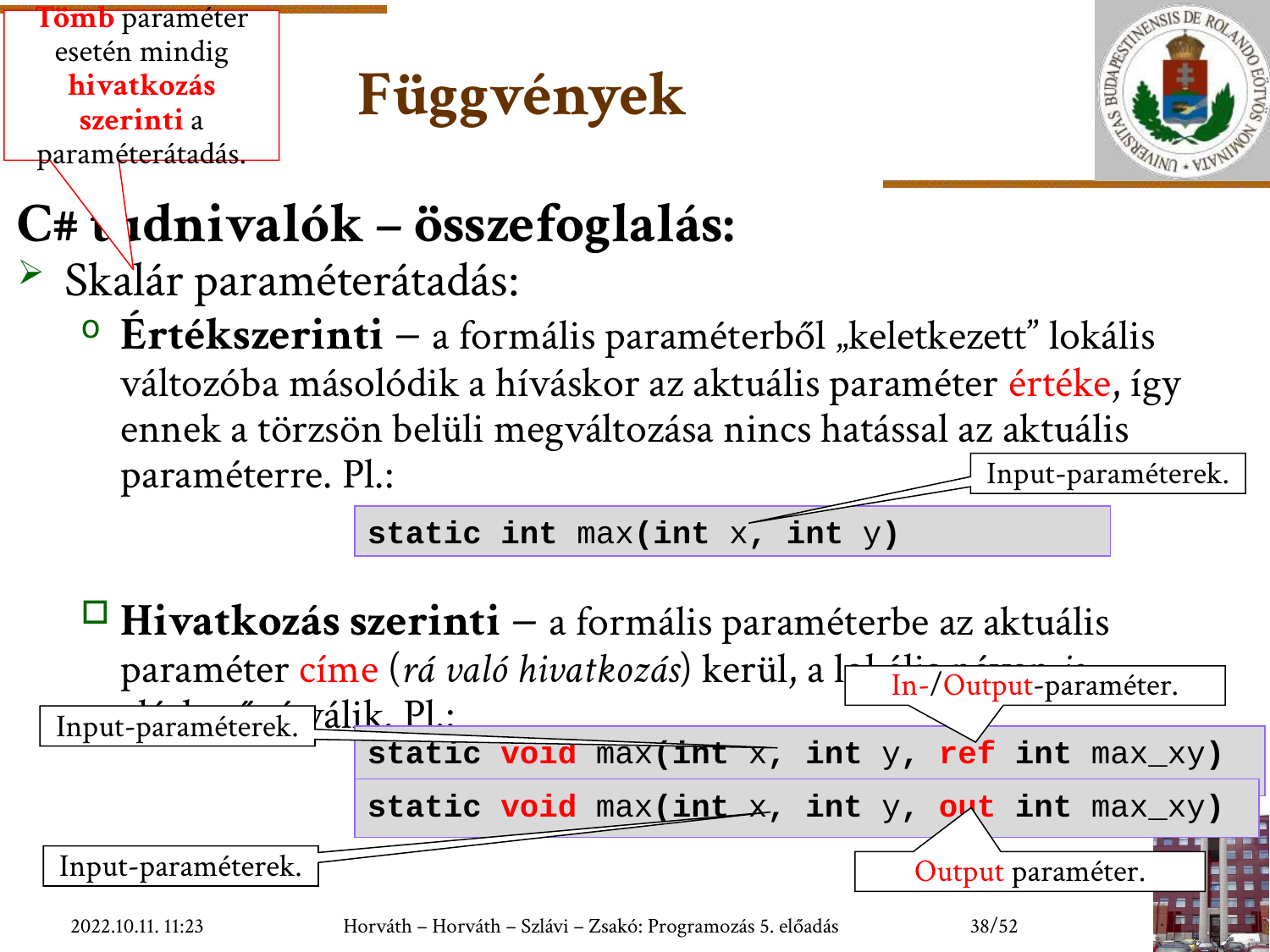

Tömb paraméter esetén mindig hivatkozás szerinti a paraméterátadás.
# Függvények
C# tudnivalók – összefoglalás:
Skalár paraméterátadás:
Értékszerinti − a formális paraméterből „keletkezett” lokális változóba másolódik a híváskor az aktuális paraméter értéke, így ennek a törzsön belüli megváltozása nincs hatással az aktuális paraméterre. Pl.:

Hivatkozás szerinti − a formális paraméterbe az aktuális paraméter címe (rá való hivatkozás) kerül, a lokális néven is elérhetővé válik. Pl.:
Input-paraméterek.
static int max(int x, int y)
In-/Output-paraméter.
Input-paraméterek.
static void max(int x, int y, ref int max_xy)
static void max(int x, int y, out int max_xy)
Input-paraméterek.
Output paraméter.
2022.10.11. 11:23
Horváth – Horváth – Szlávi – Zsakó: Programozás 5. előadás
38/52